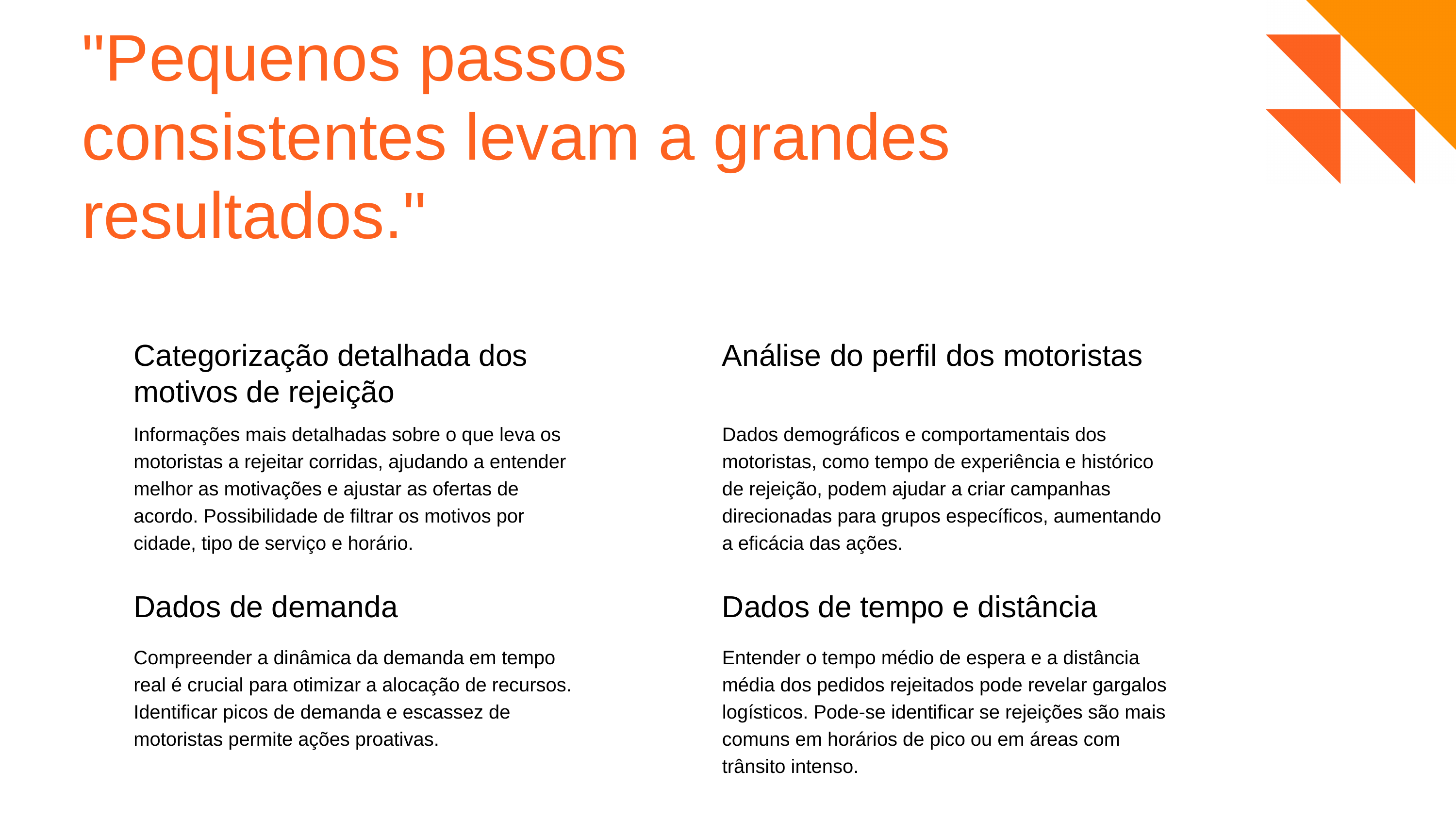

"Pequenos passos consistentes levam a grandes resultados."
Categorização detalhada dos motivos de rejeição
Análise do perfil dos motoristas
Informações mais detalhadas sobre o que leva os motoristas a rejeitar corridas, ajudando a entender melhor as motivações e ajustar as ofertas de acordo. Possibilidade de filtrar os motivos por cidade, tipo de serviço e horário.
Dados demográficos e comportamentais dos motoristas, como tempo de experiência e histórico de rejeição, podem ajudar a criar campanhas direcionadas para grupos específicos, aumentando a eficácia das ações.
Dados de demanda
Dados de tempo e distância
Compreender a dinâmica da demanda em tempo real é crucial para otimizar a alocação de recursos. Identificar picos de demanda e escassez de motoristas permite ações proativas.
Entender o tempo médio de espera e a distância média dos pedidos rejeitados pode revelar gargalos logísticos. Pode-se identificar se rejeições são mais comuns em horários de pico ou em áreas com trânsito intenso.